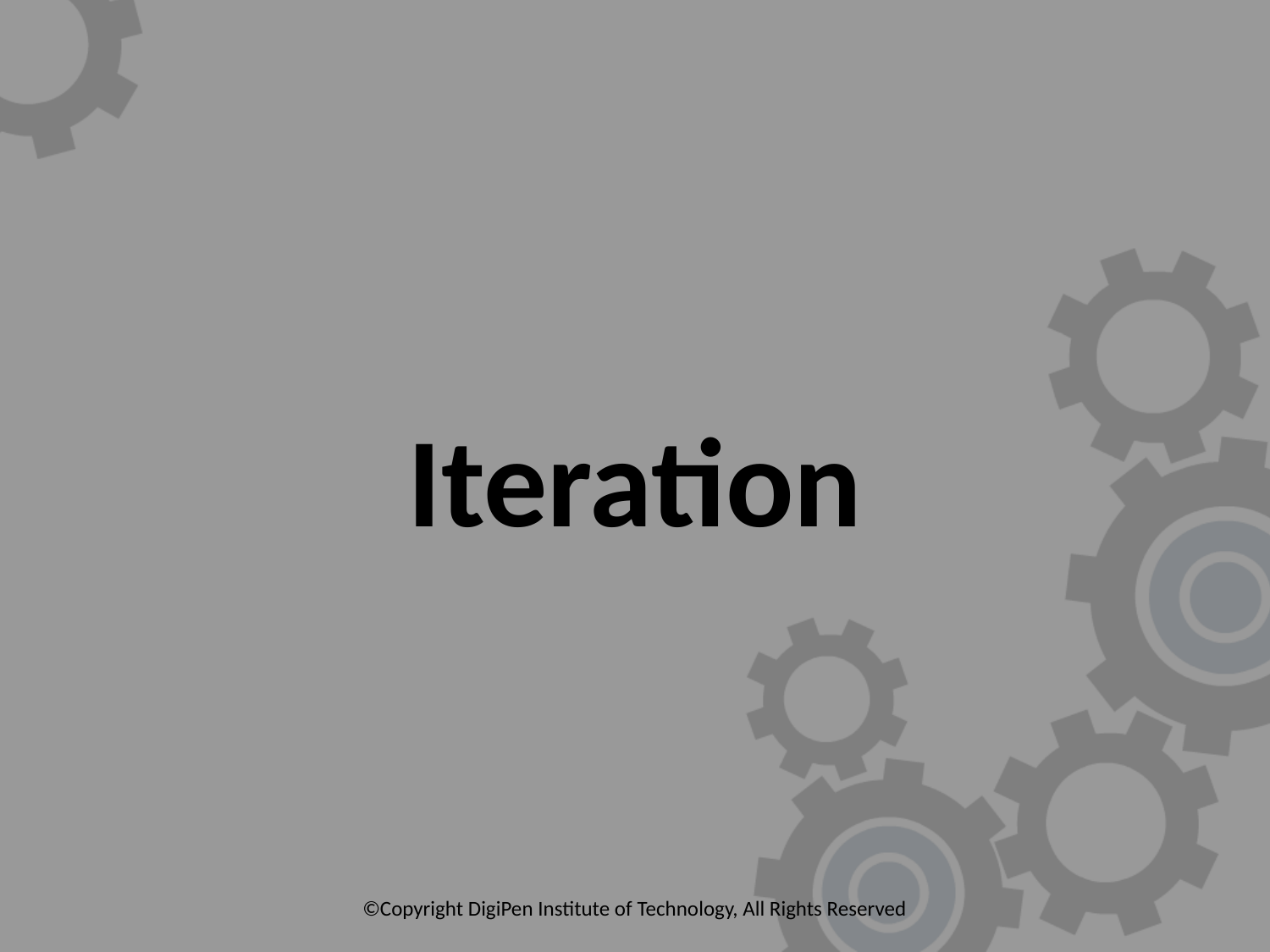

# Iteration
©Copyright DigiPen Institute of Technology, All Rights Reserved